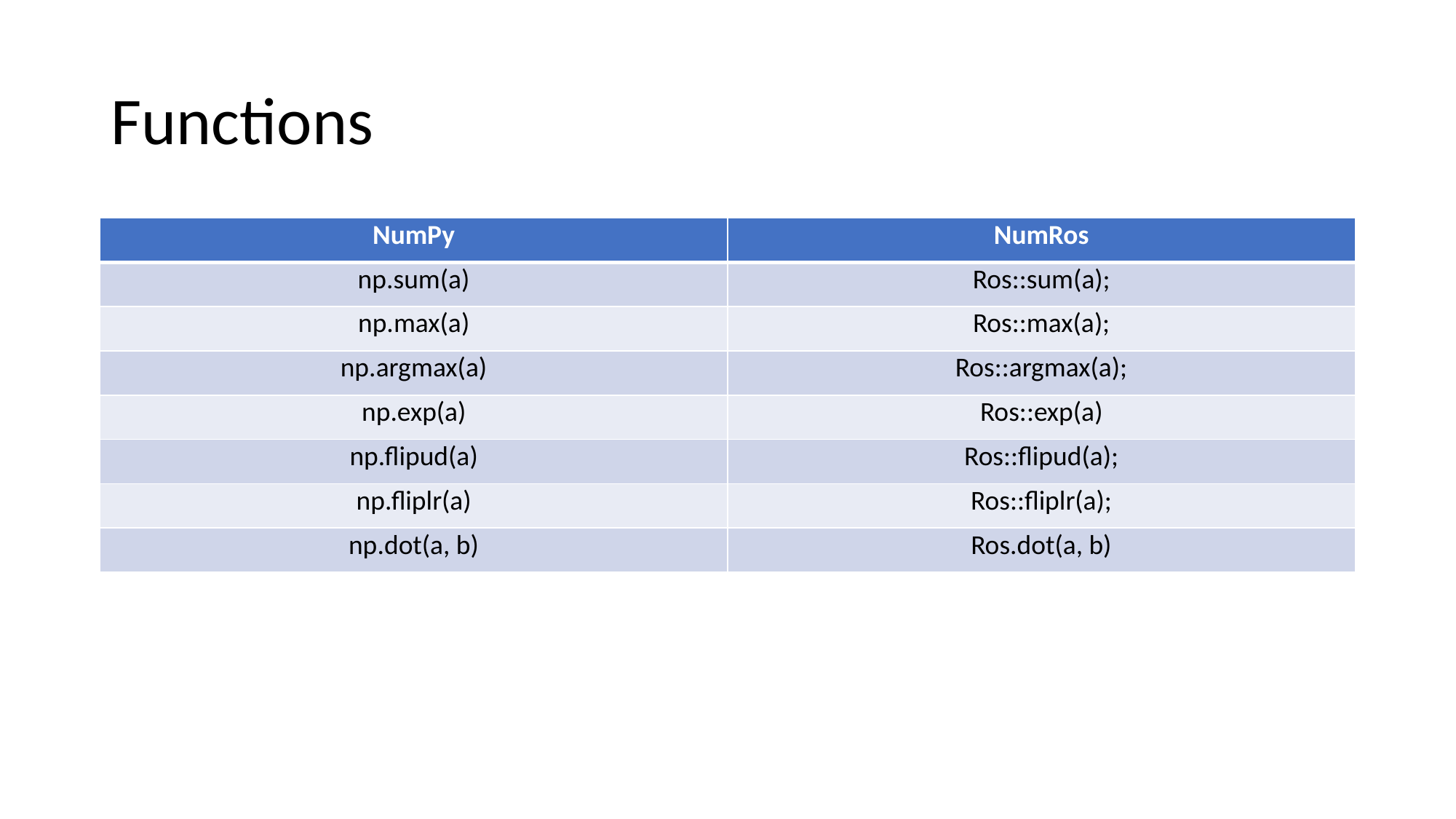

# Functions
| NumPy | NumRos |
| --- | --- |
| np.sum(a) | Ros::sum(a); |
| np.max(a) | Ros::max(a); |
| np.argmax(a) | Ros::argmax(a); |
| np.exp(a) | Ros::exp(a) |
| np.flipud(a) | Ros::flipud(a); |
| np.fliplr(a) | Ros::fliplr(a); |
| np.dot(a, b) | Ros.dot(a, b) |